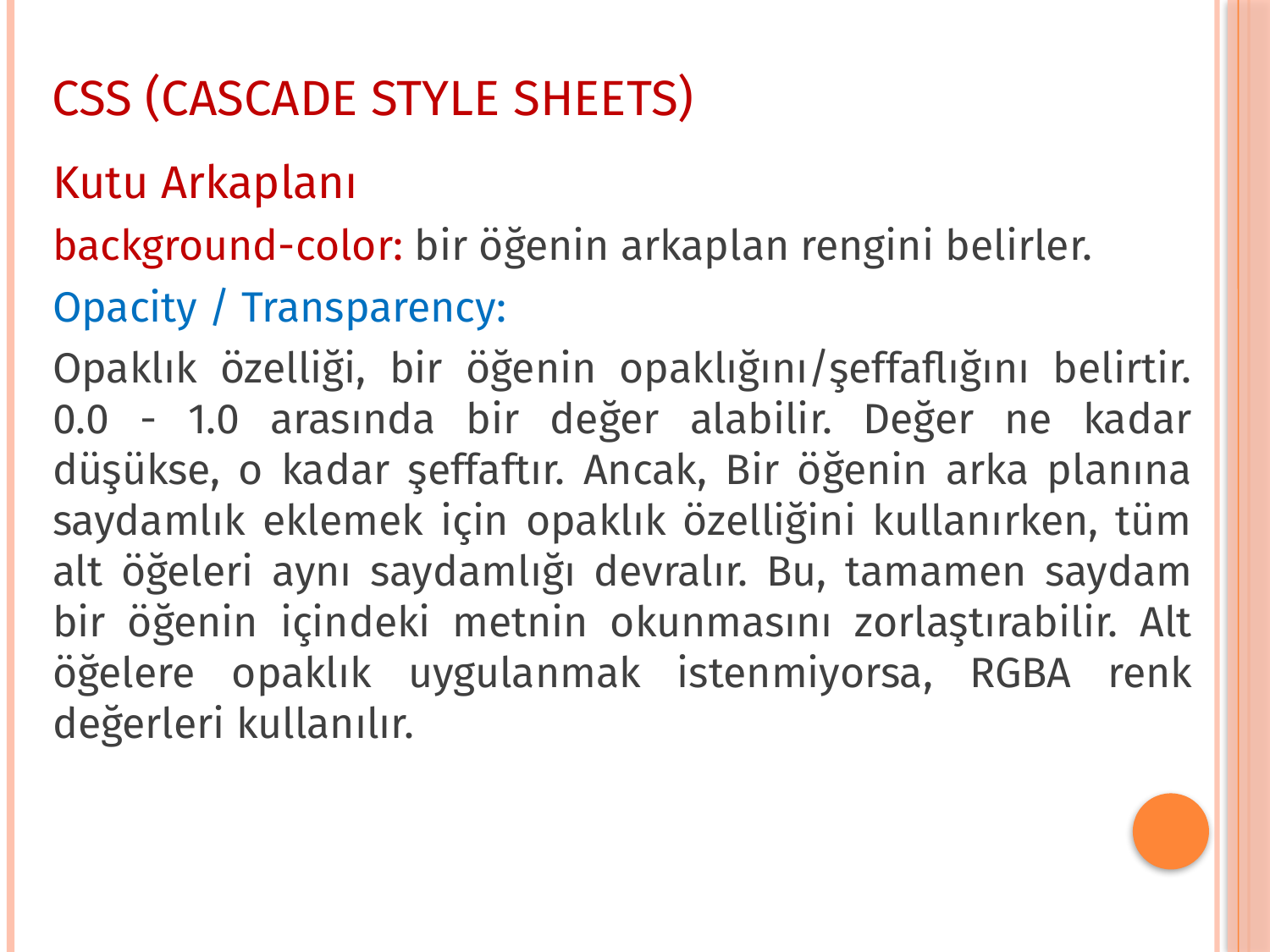

CSS (CASCADE STYLE SHEETS)
Kutu Arkaplanı
background-color: bir öğenin arkaplan rengini belirler.
Opacity / Transparency:
Opaklık özelliği, bir öğenin opaklığını/şeffaflığını belirtir. 0.0 - 1.0 arasında bir değer alabilir. Değer ne kadar düşükse, o kadar şeffaftır. Ancak, Bir öğenin arka planına saydamlık eklemek için opaklık özelliğini kullanırken, tüm alt öğeleri aynı saydamlığı devralır. Bu, tamamen saydam bir öğenin içindeki metnin okunmasını zorlaştırabilir. Alt öğelere opaklık uygulanmak istenmiyorsa, RGBA renk değerleri kullanılır.